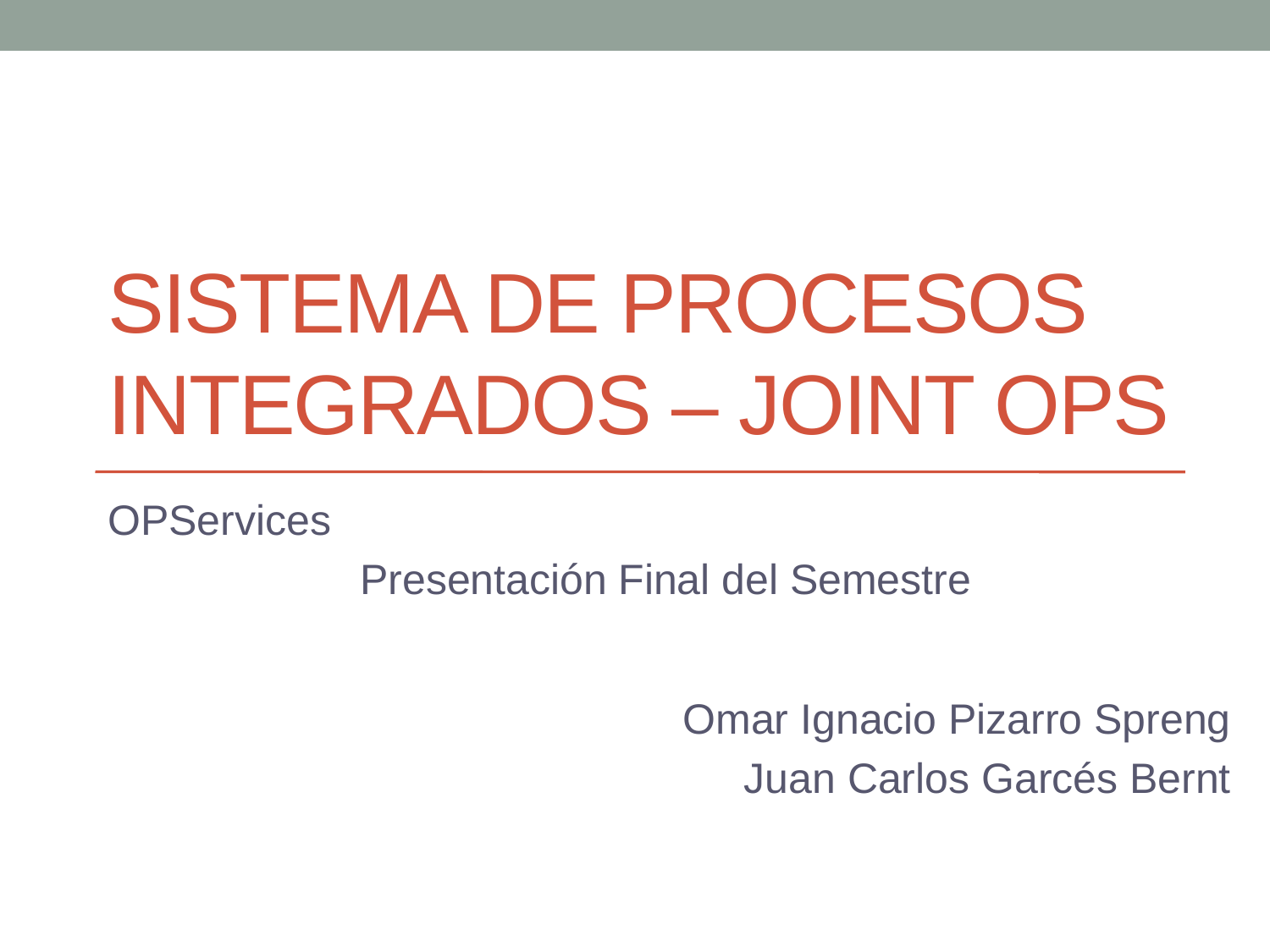

# Sistema de Procesos integrados – JOINT OPS
OPServices
Presentación Final del Semestre
Omar Ignacio Pizarro Spreng
Juan Carlos Garcés Bernt